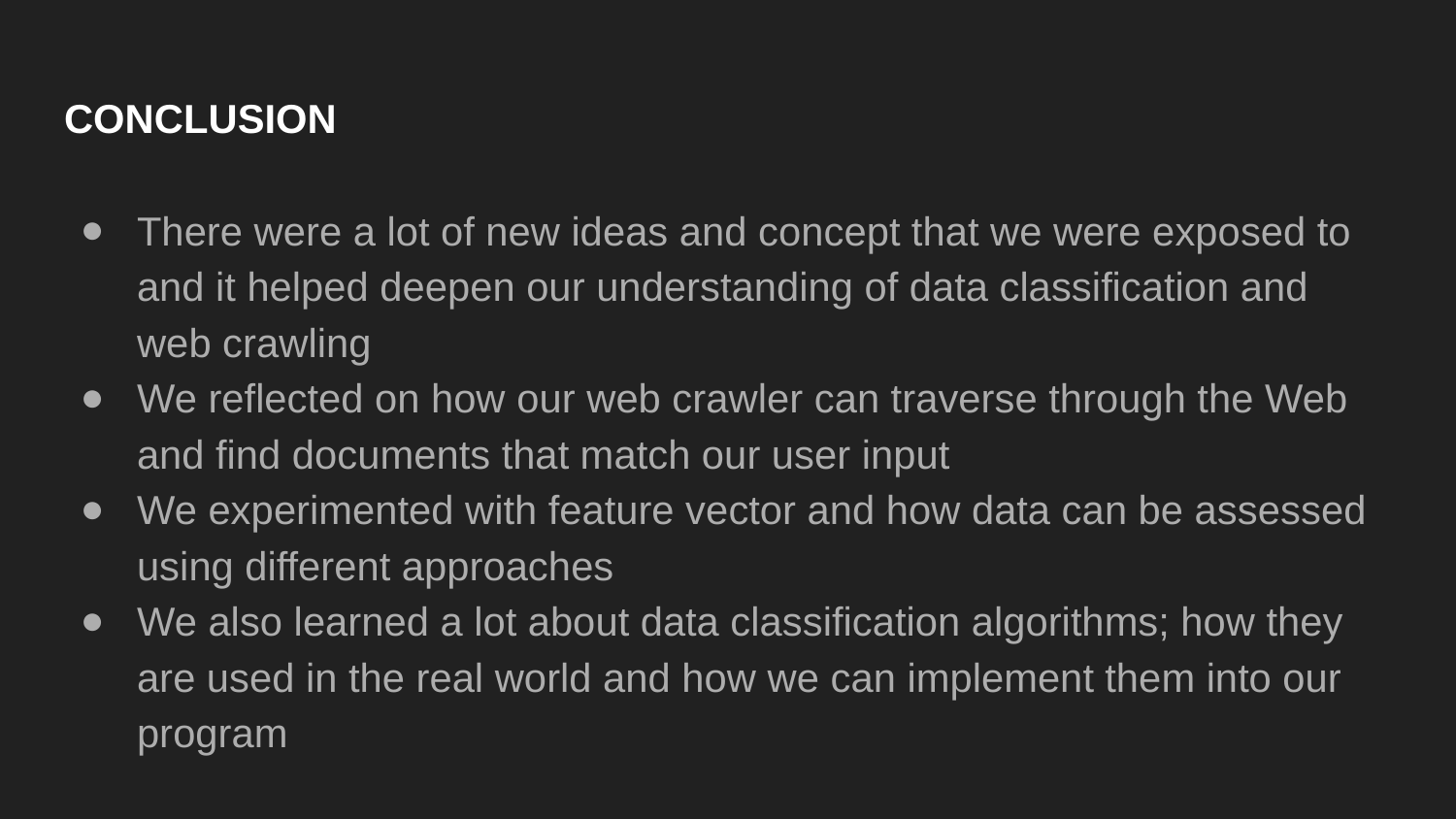

# CONCLUSION
There were a lot of new ideas and concept that we were exposed to and it helped deepen our understanding of data classification and web crawling
We reflected on how our web crawler can traverse through the Web and find documents that match our user input
We experimented with feature vector and how data can be assessed using different approaches
We also learned a lot about data classification algorithms; how they are used in the real world and how we can implement them into our program